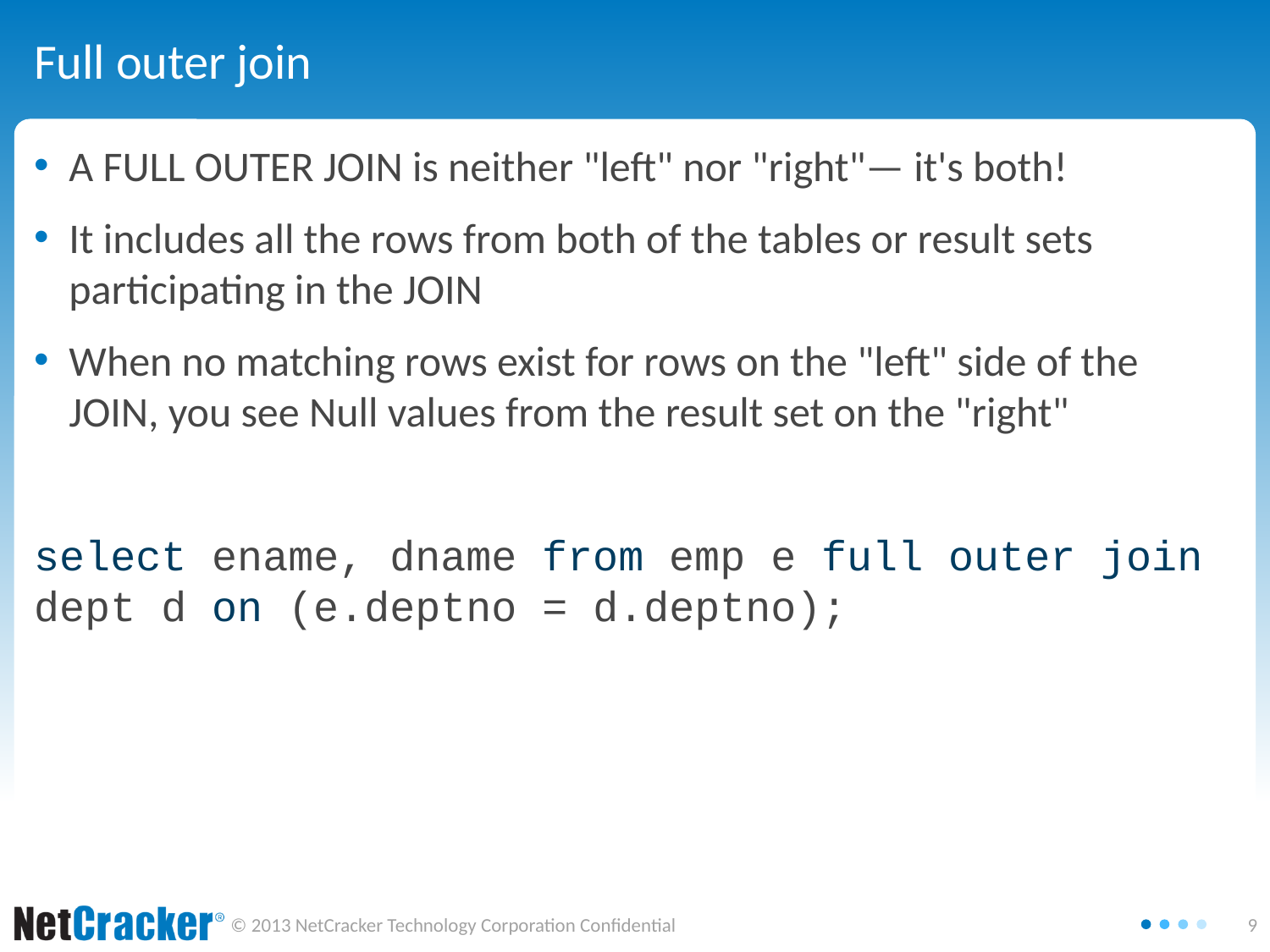

# Full outer join
A FULL OUTER JOIN is neither "left" nor "right"— it's both!
It includes all the rows from both of the tables or result sets participating in the JOIN
When no matching rows exist for rows on the "left" side of the JOIN, you see Null values from the result set on the "right"

select ename, dname	from emp e full outer join
dept d on (e.deptno = d.deptno);